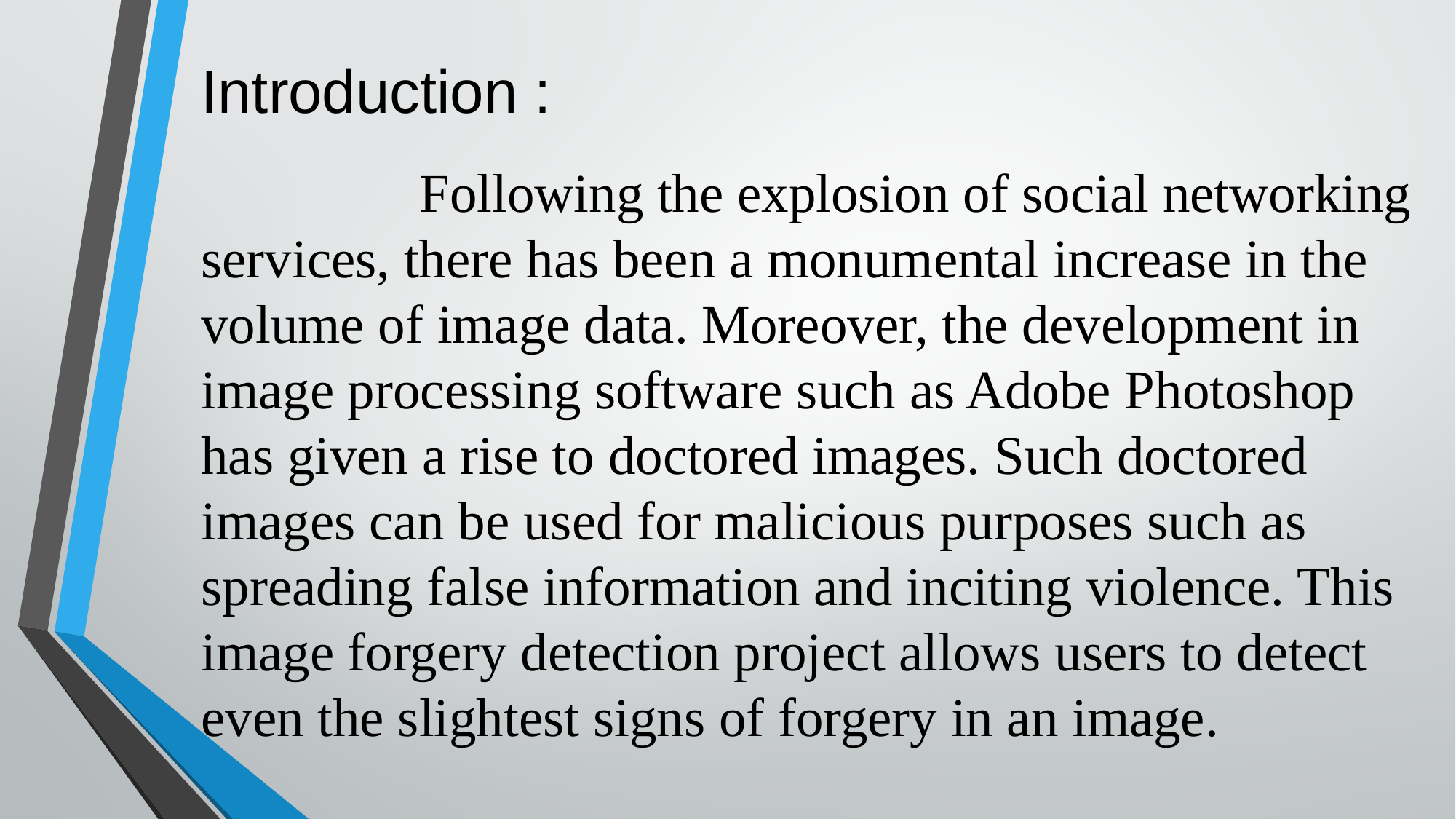

Introduction :

		Following the explosion of social networking services, there has been a monumental increase in the volume of image data. Moreover, the development in image processing software such as Adobe Photoshop has given a rise to doctored images. Such doctored images can be used for malicious purposes such as spreading false information and inciting violence. This image forgery detection project allows users to detect even the slightest signs of forgery in an image.